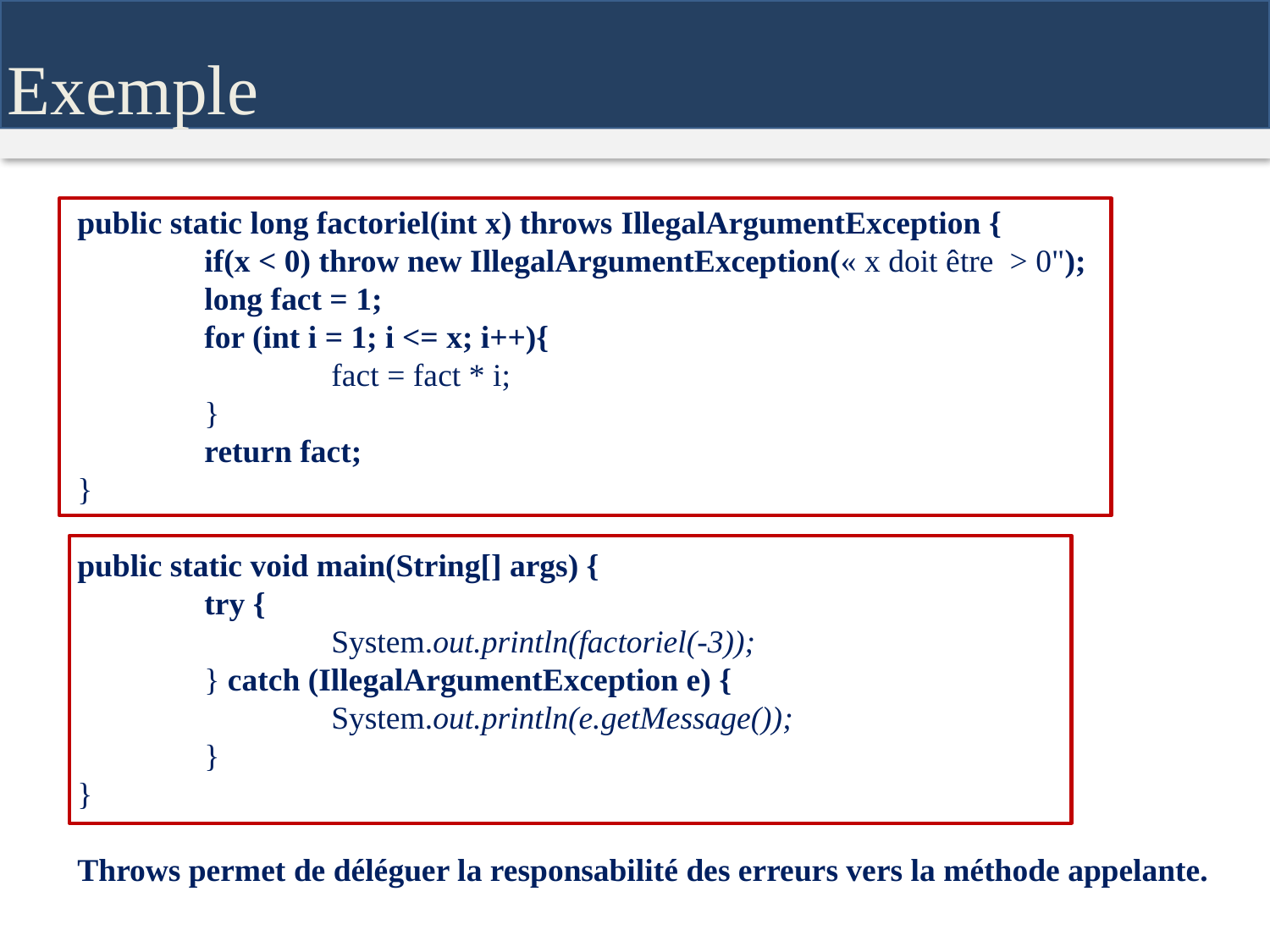

Exemple

public static long factoriel(int x) throws IllegalArgumentException {
	if(x < 0) throw new IllegalArgumentException(« x doit être  > 0");
	long fact = 1;
	for (int i = 1; i <= x; i++){
		fact = fact * i;
	}
	return fact;
}

public static void main(String[] args) {
	try {
		System.out.println(factoriel(-3));
	} catch (IllegalArgumentException e) {
		System.out.println(e.getMessage());
	}
}

Throws permet de déléguer la responsabilité des erreurs vers la méthode appelante.